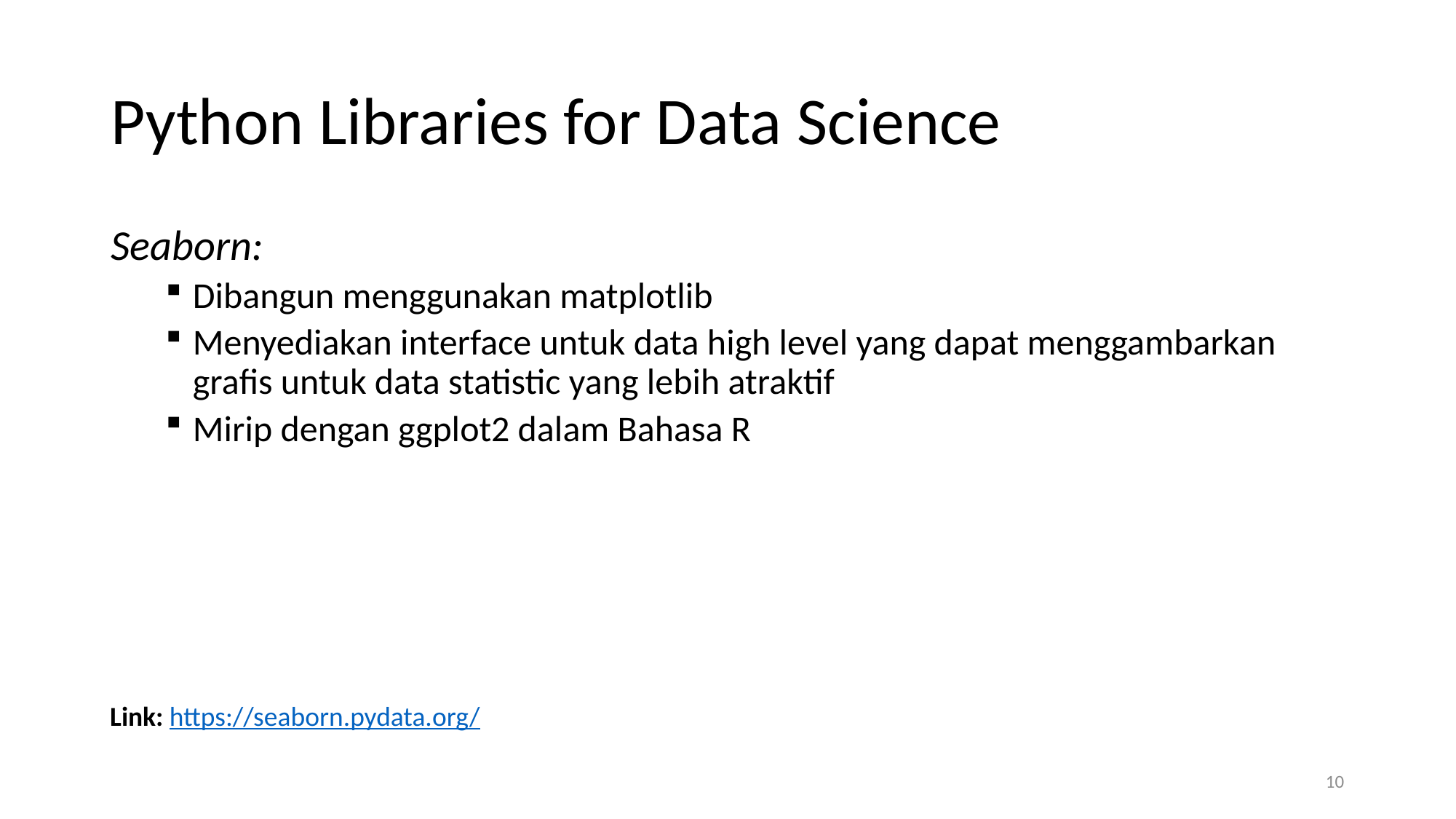

# Python Libraries for Data Science
Seaborn:
Dibangun menggunakan matplotlib
Menyediakan interface untuk data high level yang dapat menggambarkan grafis untuk data statistic yang lebih atraktif
Mirip dengan ggplot2 dalam Bahasa R

Link: https://seaborn.pydata.org/
10